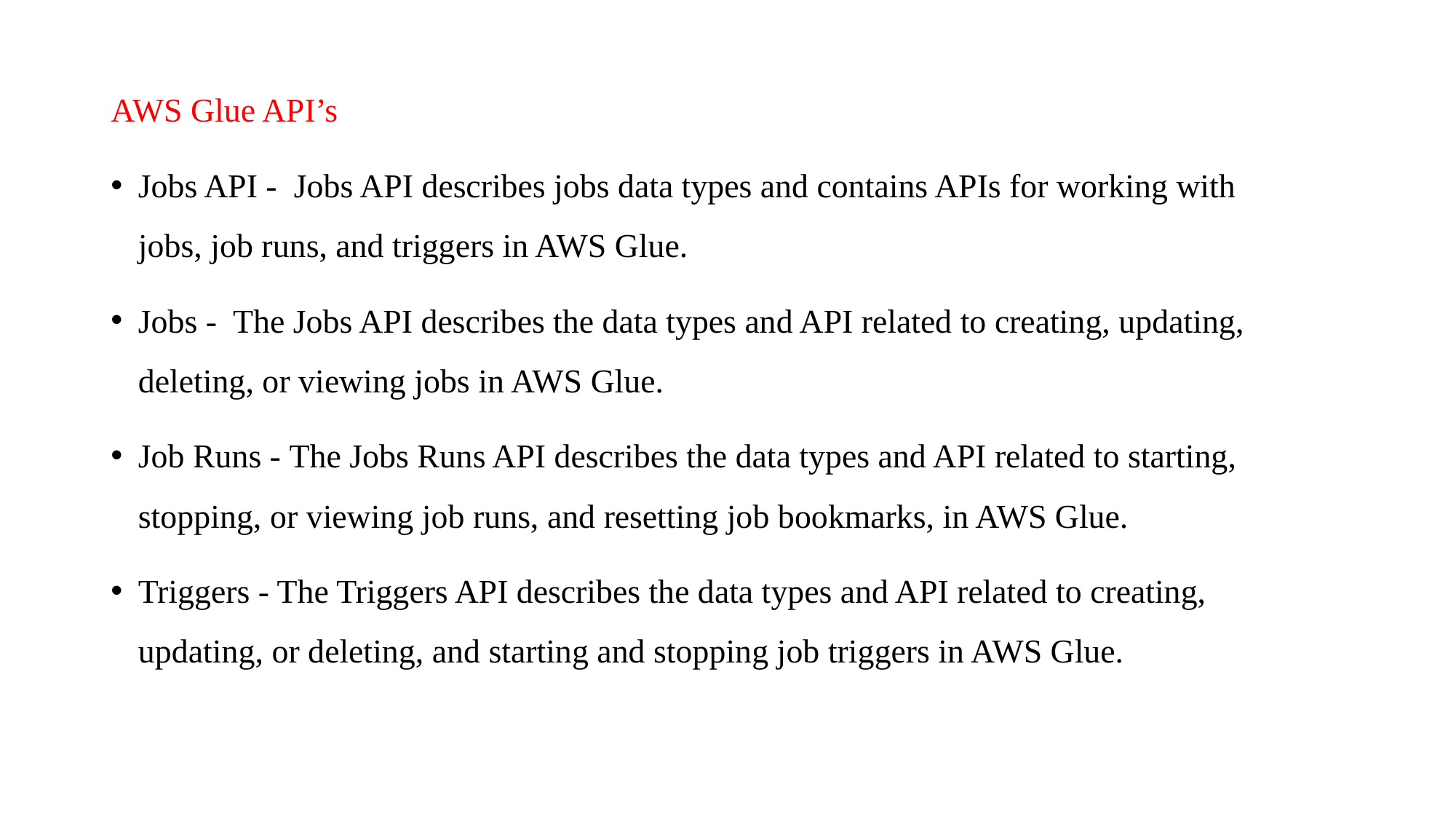

AWS Glue API’s
Jobs API -  Jobs API describes jobs data types and contains APIs for working with jobs, job runs, and triggers in AWS Glue.
Jobs -  The Jobs API describes the data types and API related to creating, updating, deleting, or viewing jobs in AWS Glue.
Job Runs - The Jobs Runs API describes the data types and API related to starting, stopping, or viewing job runs, and resetting job bookmarks, in AWS Glue.
Triggers - The Triggers API describes the data types and API related to creating, updating, or deleting, and starting and stopping job triggers in AWS Glue.